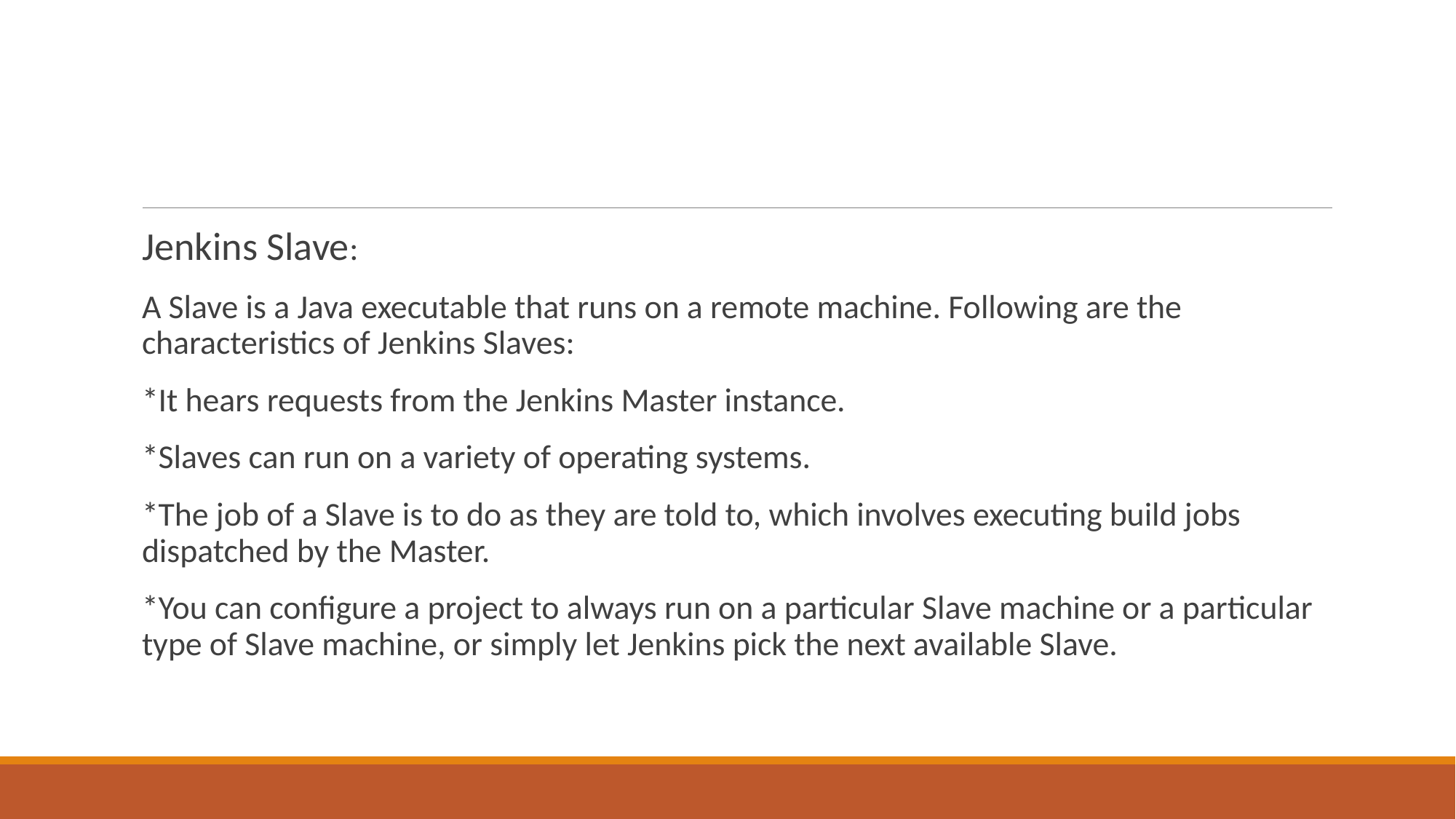

#
Jenkins Slave:
A Slave is a Java executable that runs on a remote machine. Following are the characteristics of Jenkins Slaves:
*It hears requests from the Jenkins Master instance.
*Slaves can run on a variety of operating systems.
*The job of a Slave is to do as they are told to, which involves executing build jobs  dispatched by the Master.
*You can configure a project to always run on a particular Slave machine or a particular type of Slave machine, or simply let Jenkins pick the next available Slave.